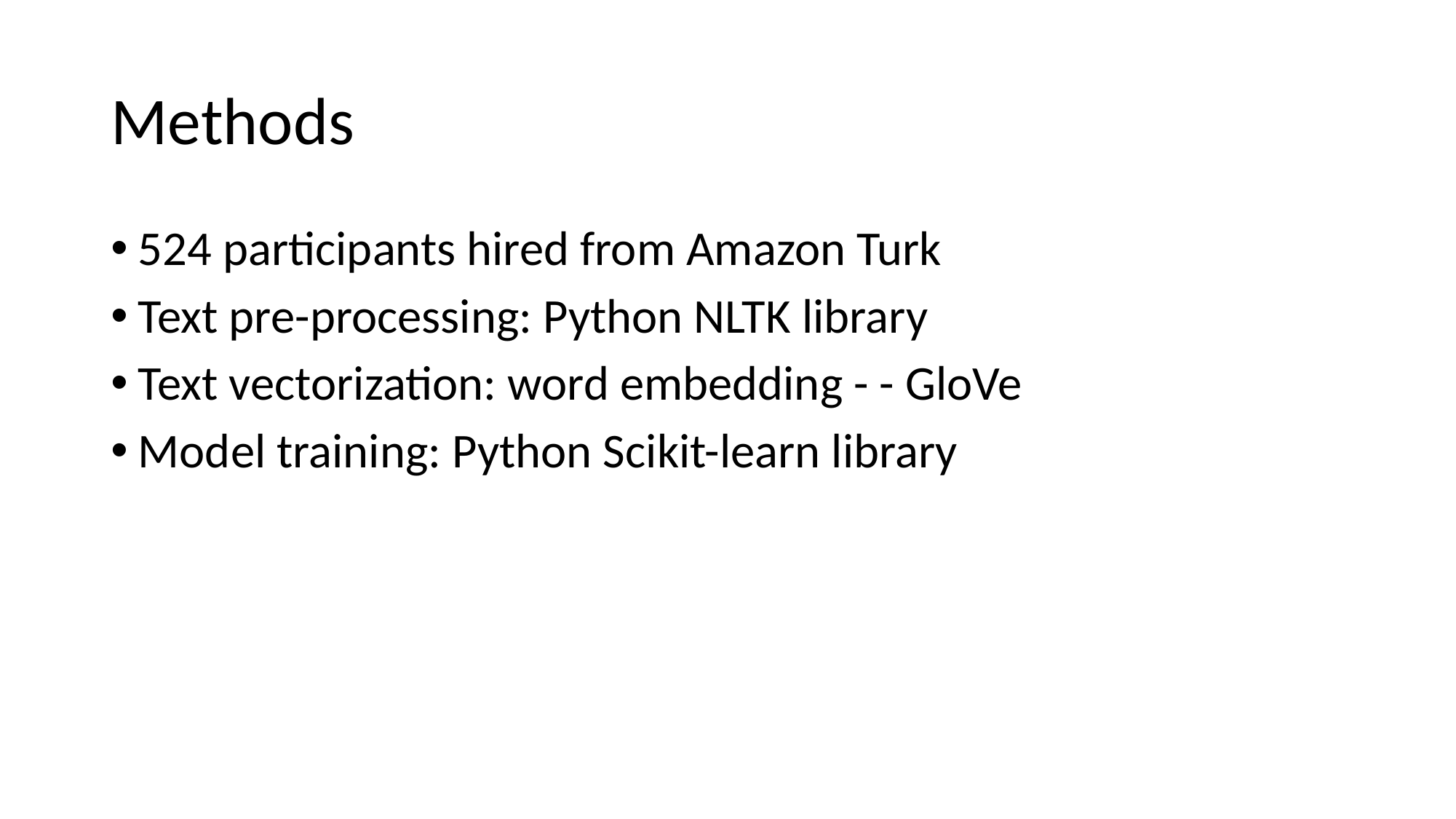

# Methods
524 participants hired from Amazon Turk
Text pre-processing: Python NLTK library
Text vectorization: word embedding - - GloVe
Model training: Python Scikit-learn library